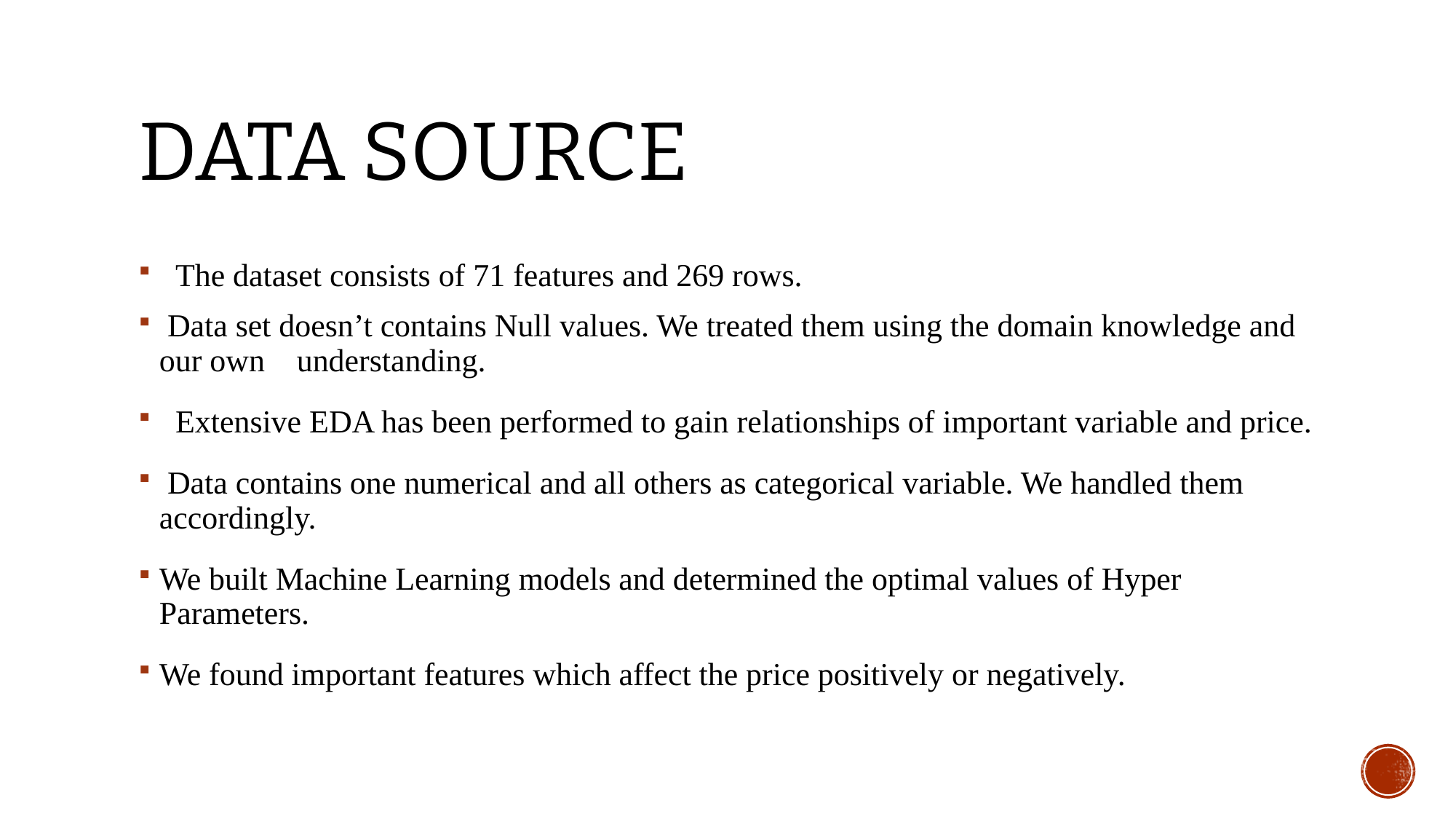

# DATA source
  The dataset consists of 71 features and 269 rows.
 Data set doesn’t contains Null values. We treated them using the domain knowledge and our own    understanding.
  Extensive EDA has been performed to gain relationships of important variable and price.
 Data contains one numerical and all others as categorical variable. We handled them accordingly.
We built Machine Learning models and determined the optimal values of Hyper Parameters.
We found important features which affect the price positively or negatively.